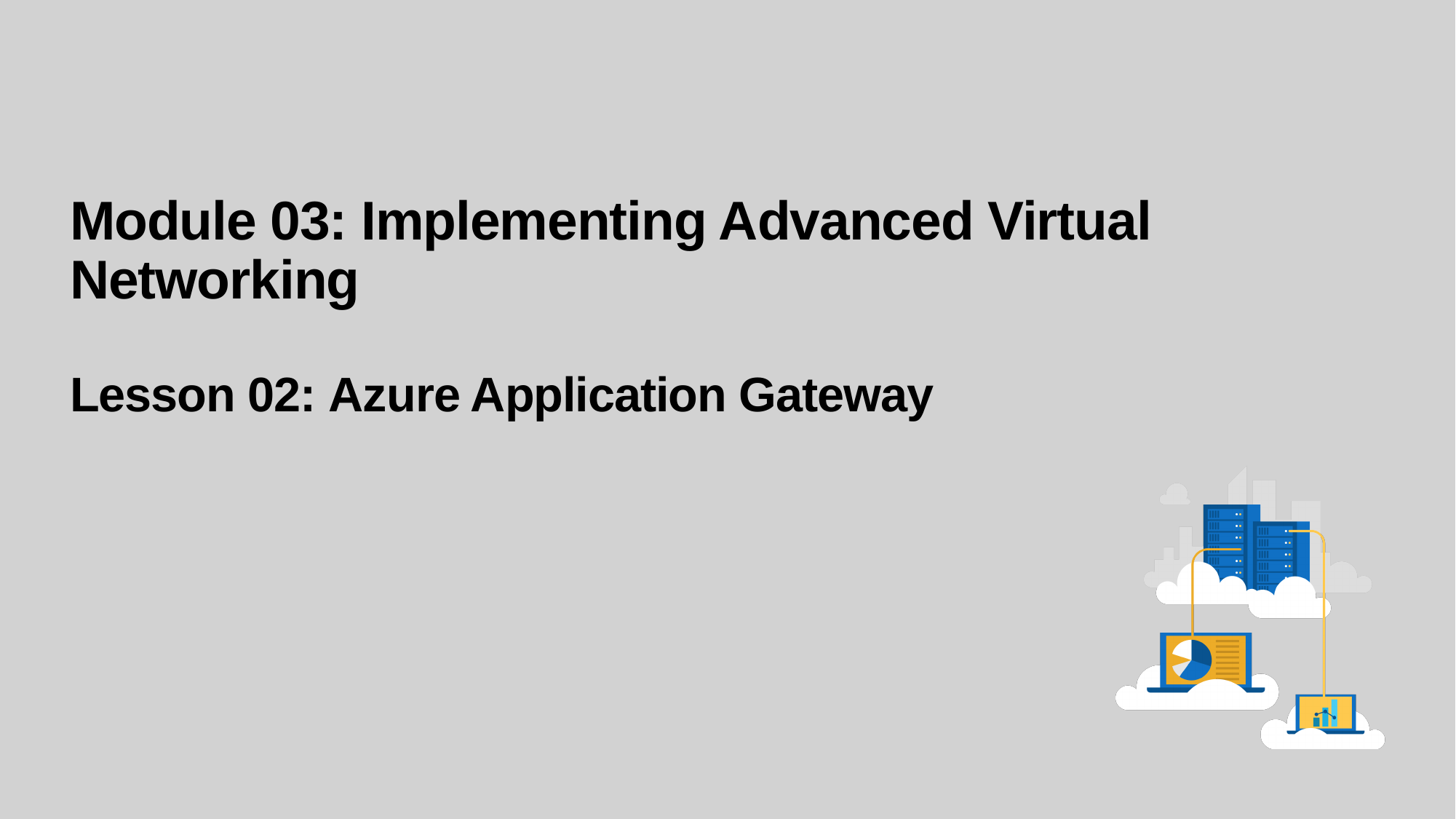

# Module 03: Implementing Advanced Virtual Networking Lesson 02: Azure Application Gateway